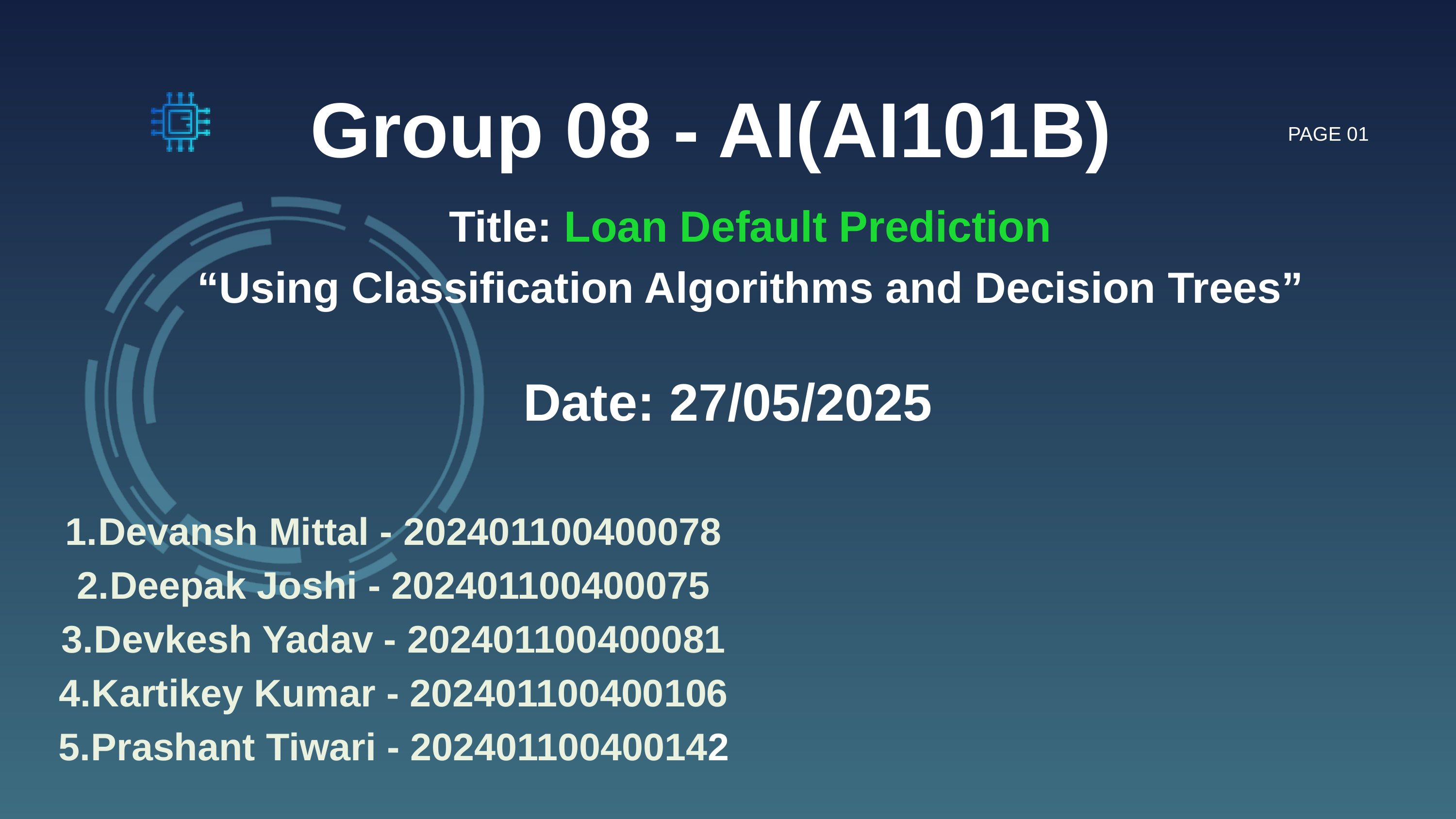

Group 08 - AI(AI101B)

PAGE 01
Title: Loan Default Prediction
“Using Classification Algorithms and Decision Trees”

Date: 27/05/2025
Devansh Mittal - 202401100400078
Deepak Joshi - 202401100400075
Devkesh Yadav - 202401100400081
Kartikey Kumar - 202401100400106
Prashant Tiwari - 202401100400142